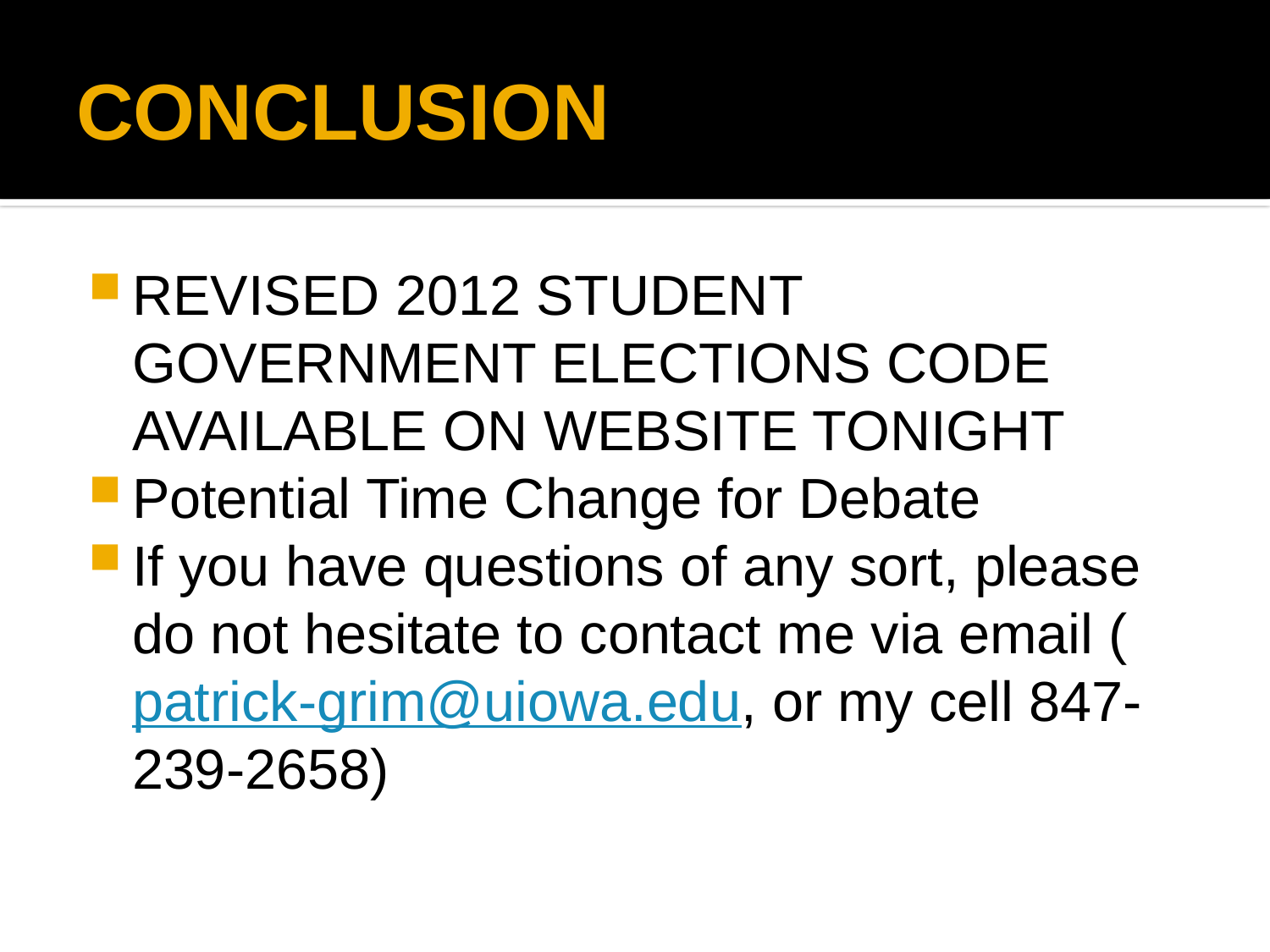

# CONCLUSION
REVISED 2012 STUDENT GOVERNMENT ELECTIONS CODE AVAILABLE ON WEBSITE TONIGHT
Potential Time Change for Debate
If you have questions of any sort, please do not hesitate to contact me via email (patrick-grim@uiowa.edu, or my cell 847-239-2658)